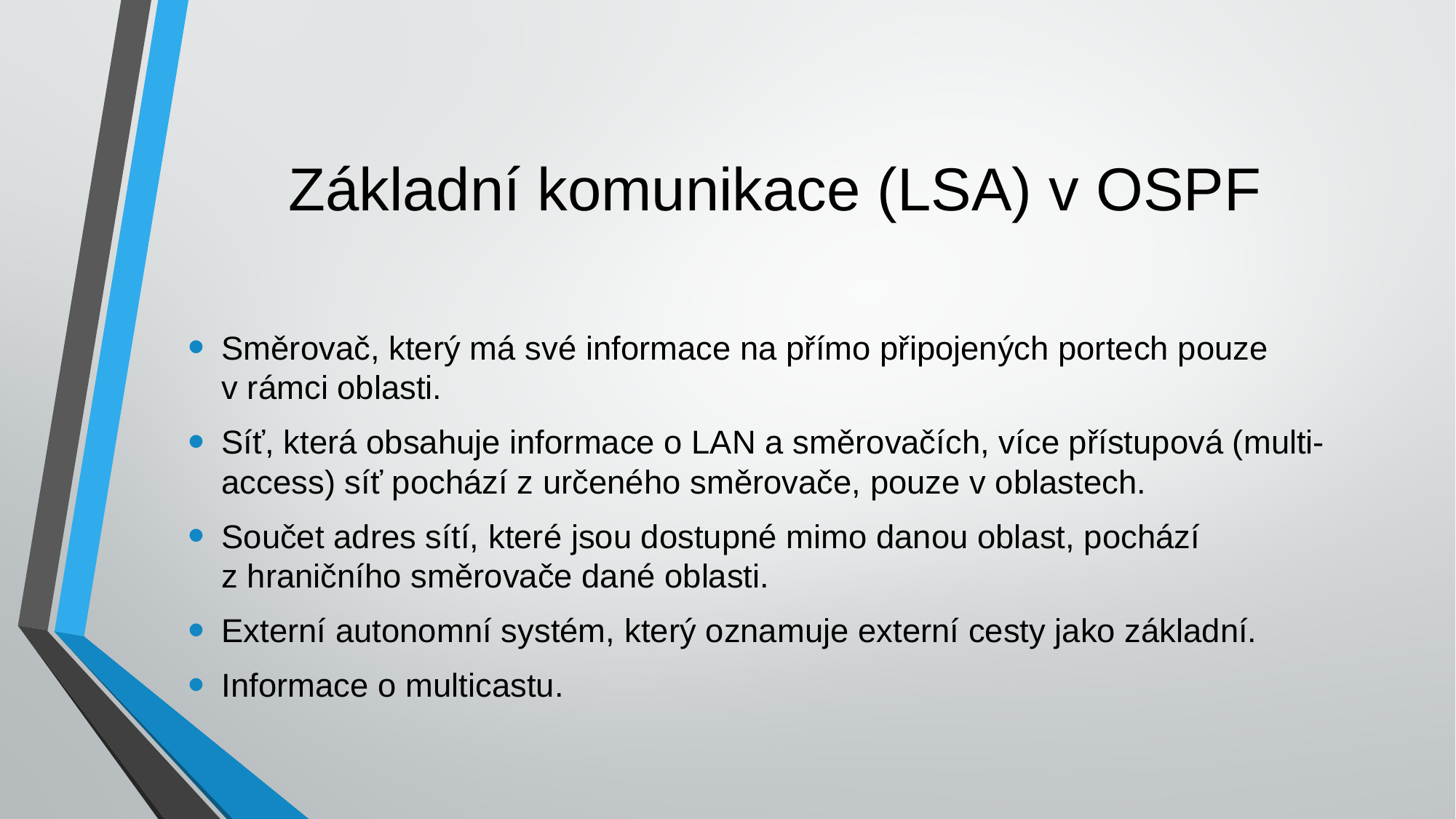

# Základní komunikace (LSA) v OSPF
Směrovač, který má své informace na přímo připojených portech pouze v rámci oblasti.
Síť, která obsahuje informace o LAN a směrovačích, více přístupová (multi-access) síť pochází z určeného směrovače, pouze v oblastech.
Součet adres sítí, které jsou dostupné mimo danou oblast, pochází z hraničního směrovače dané oblasti.
Externí autonomní systém, který oznamuje externí cesty jako základní.
Informace o multicastu.